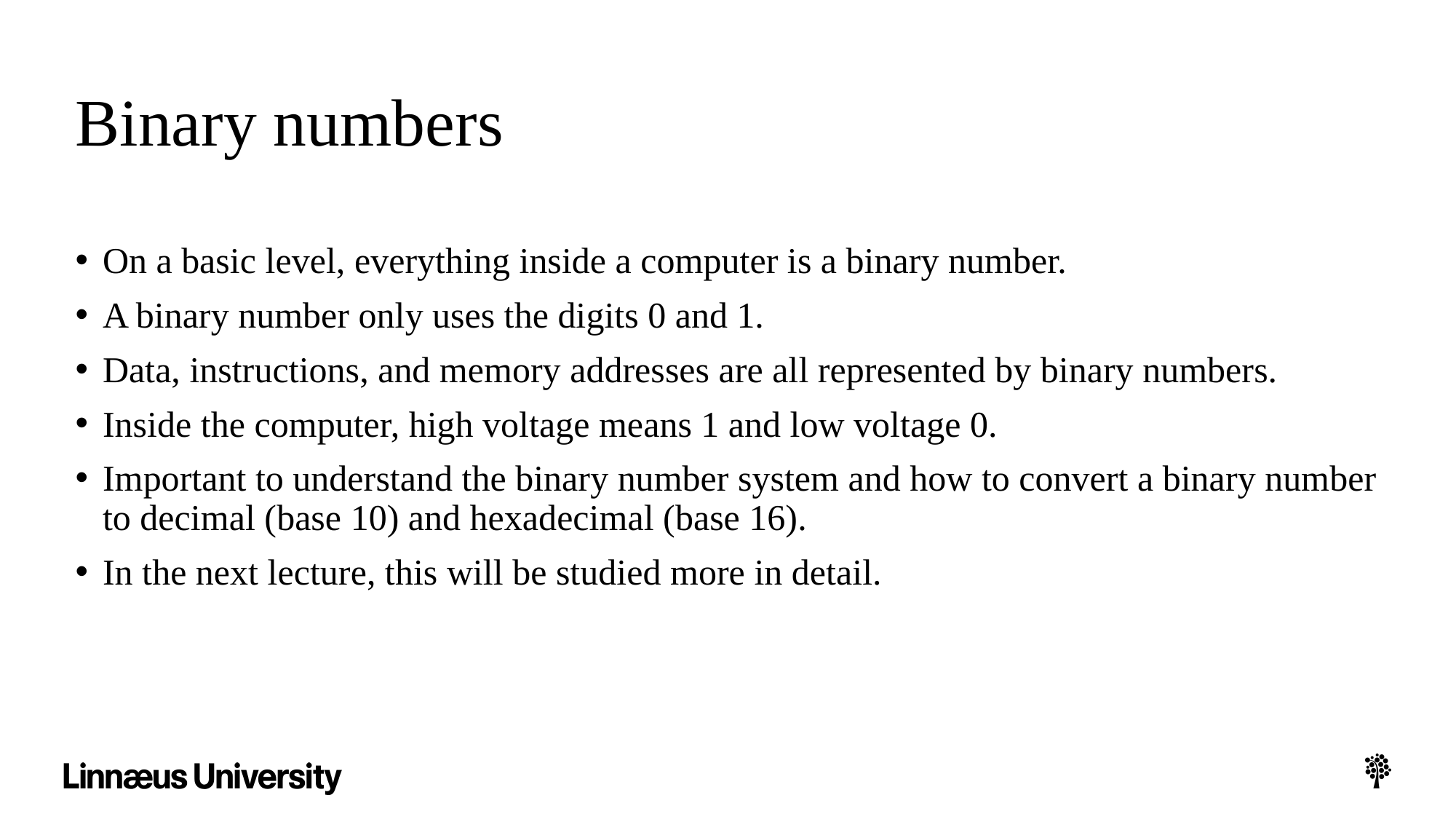

# Binary numbers
On a basic level, everything inside a computer is a binary number.
A binary number only uses the digits 0 and 1.
Data, instructions, and memory addresses are all represented by binary numbers.
Inside the computer, high voltage means 1 and low voltage 0.
Important to understand the binary number system and how to convert a binary number to decimal (base 10) and hexadecimal (base 16).
In the next lecture, this will be studied more in detail.